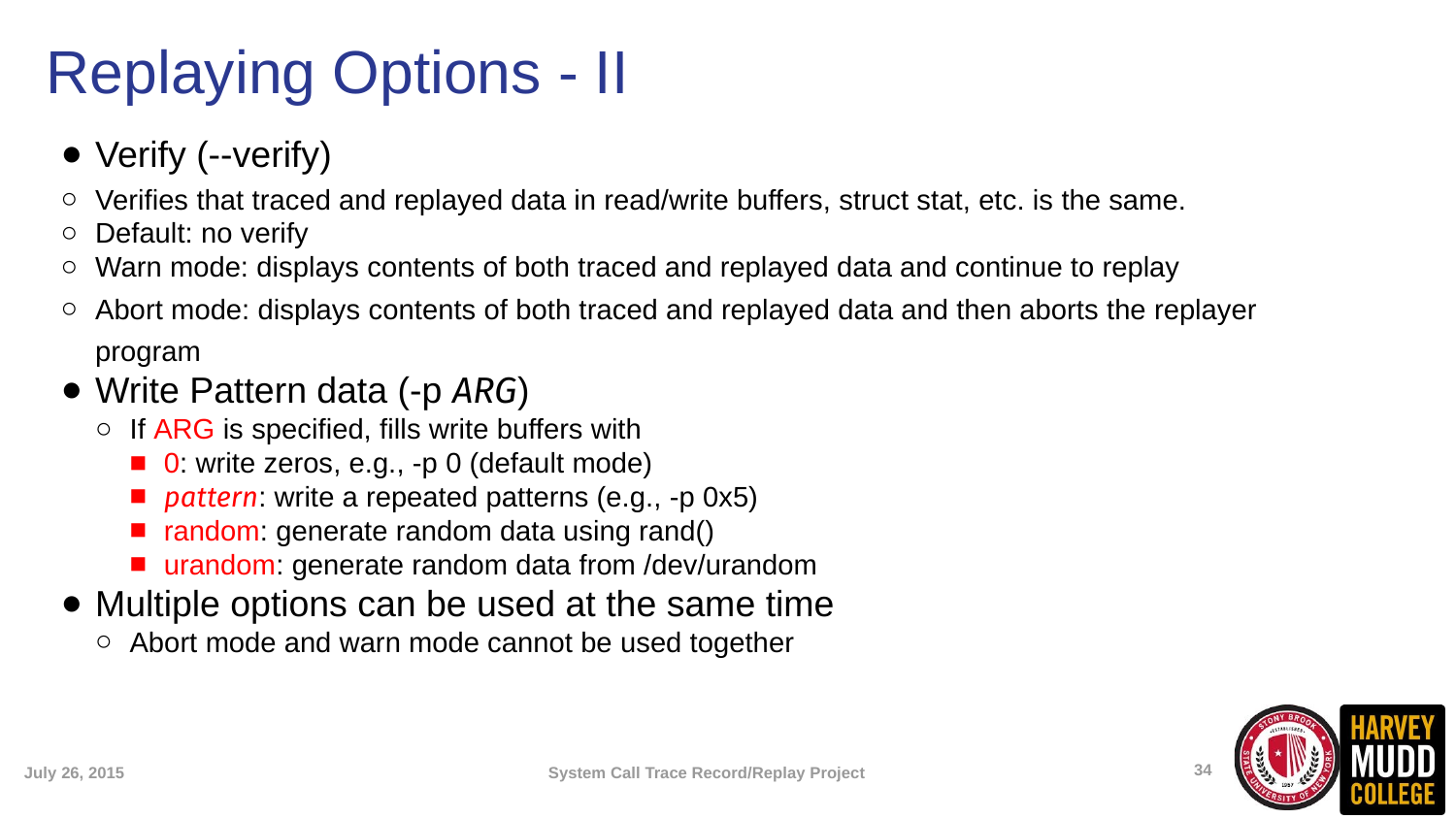

Replaying Options - II
Verify (--verify)
Verifies that traced and replayed data in read/write buffers, struct stat, etc. is the same.
Default: no verify
Warn mode: displays contents of both traced and replayed data and continue to replay
Abort mode: displays contents of both traced and replayed data and then aborts the replayer  program
Write Pattern data (-p ARG)
If ARG is specified, fills write buffers with
0: write zeros, e.g., -p 0 (default mode)
pattern: write a repeated patterns (e.g., -p 0x5)
random: generate random data using rand()
urandom: generate random data from /dev/urandom
Multiple options can be used at the same time
Abort mode and warn mode cannot be used together
34
July 26, 2015
System Call Trace Record/Replay Project